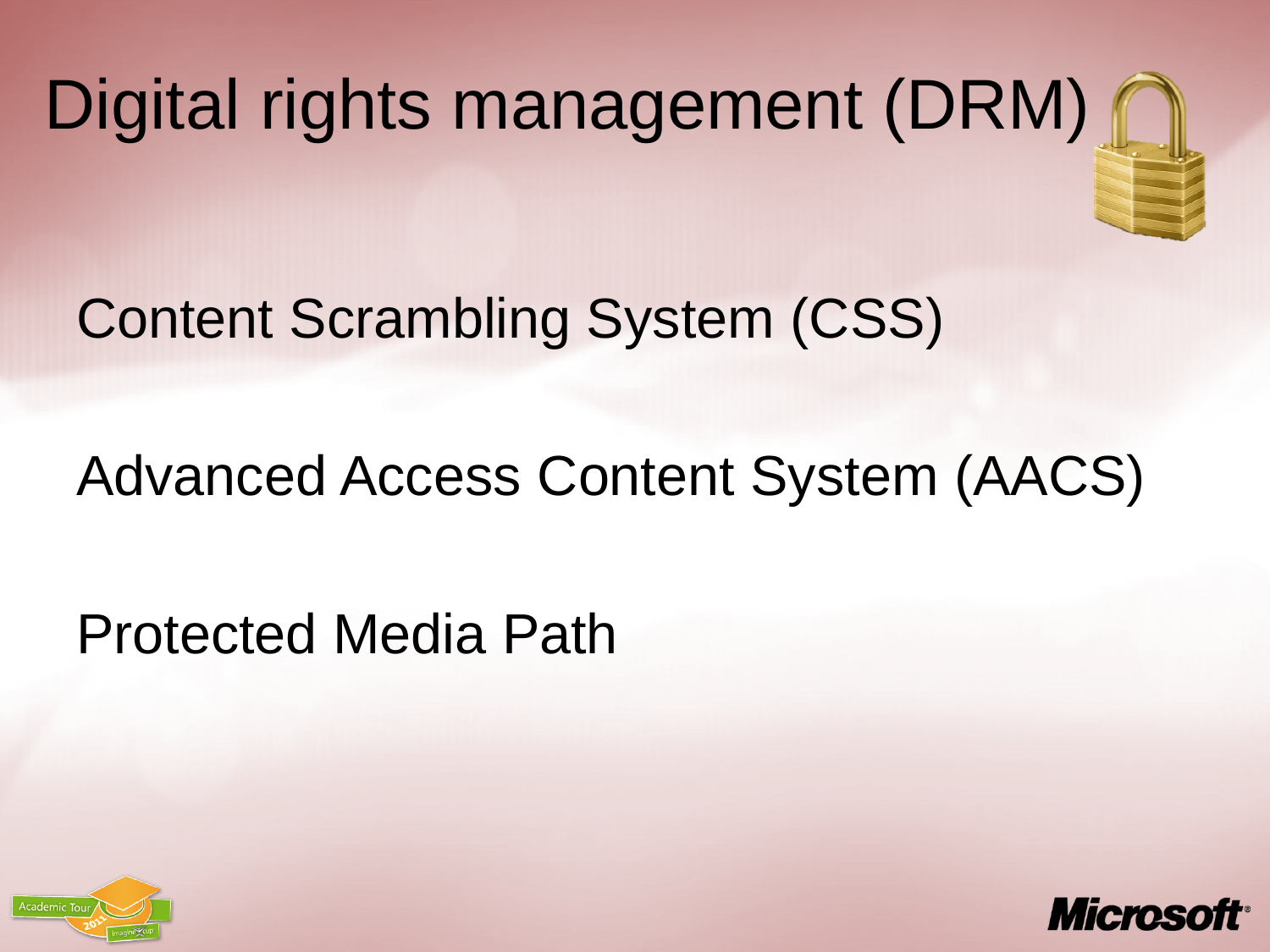

# Digital rights management (DRM)
Content Scrambling System (CSS)

Advanced Access Content System (AACS)

Protected Media Path